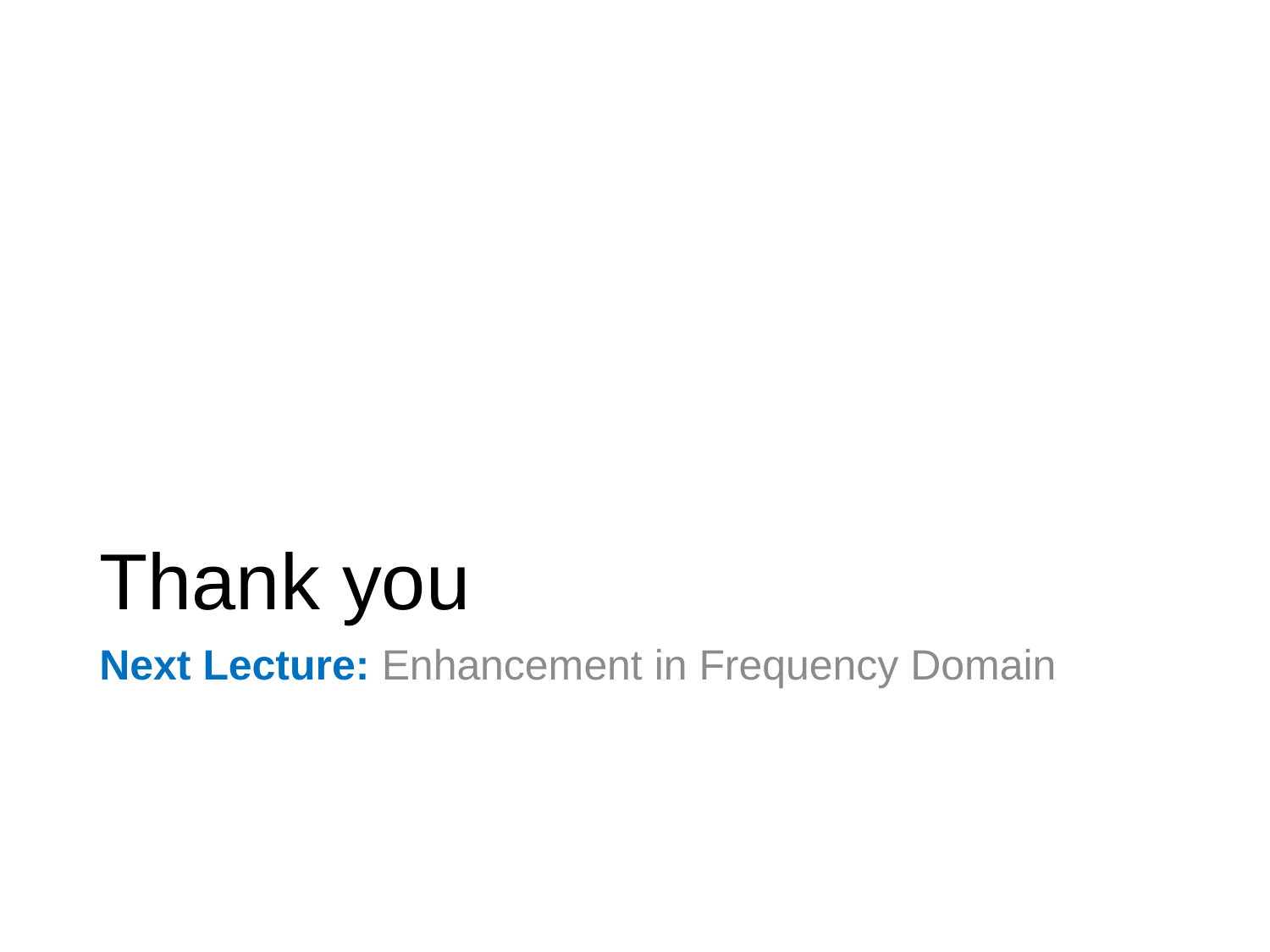

# Thank you
Next Lecture: Enhancement in Frequency Domain